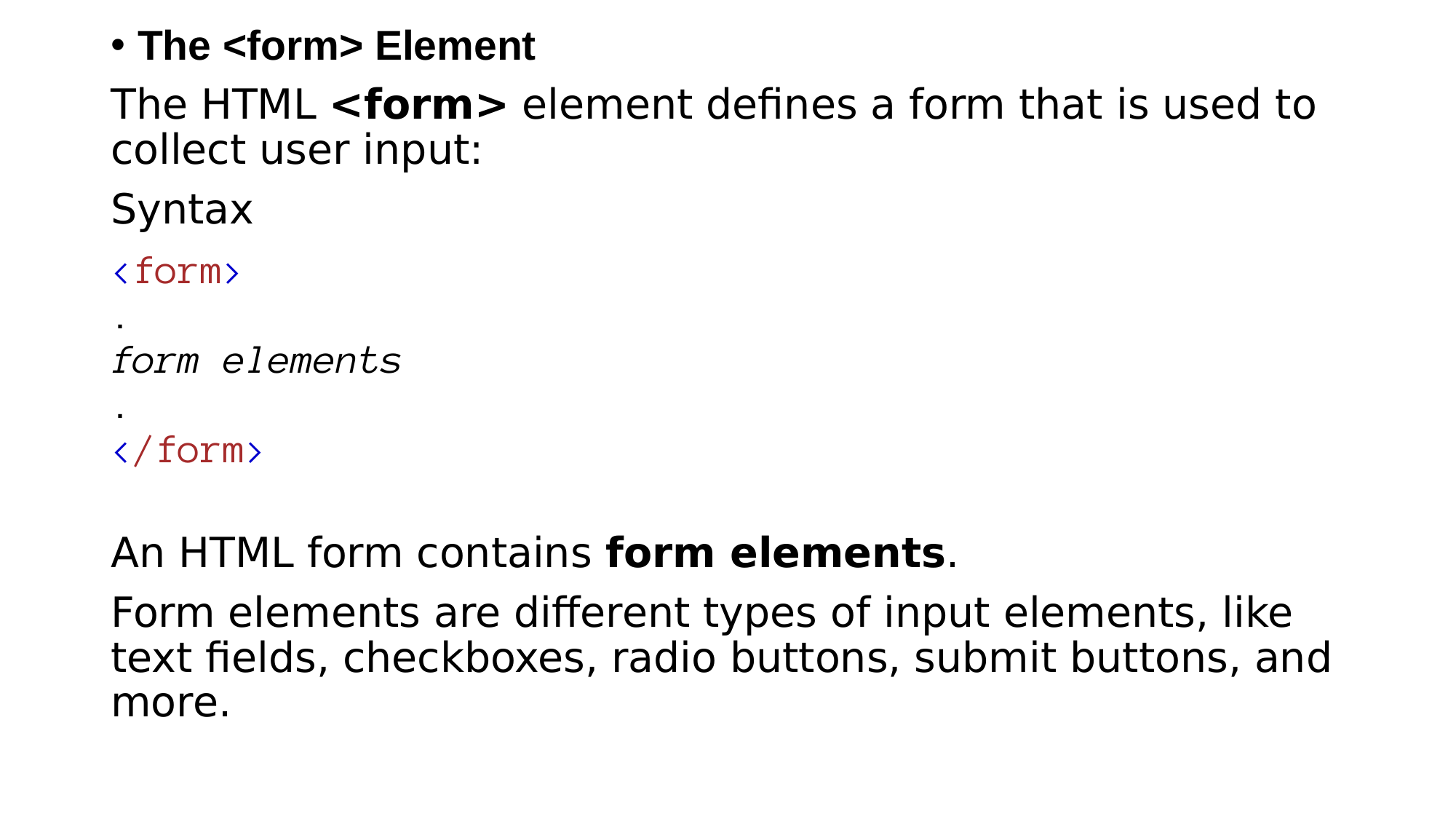

The <form> Element
The HTML <form> element defines a form that is used to collect user input:
Syntax
<form>
.
form elements
.
</form>
An HTML form contains form elements.
Form elements are different types of input elements, like text fields, checkboxes, radio buttons, submit buttons, and more.